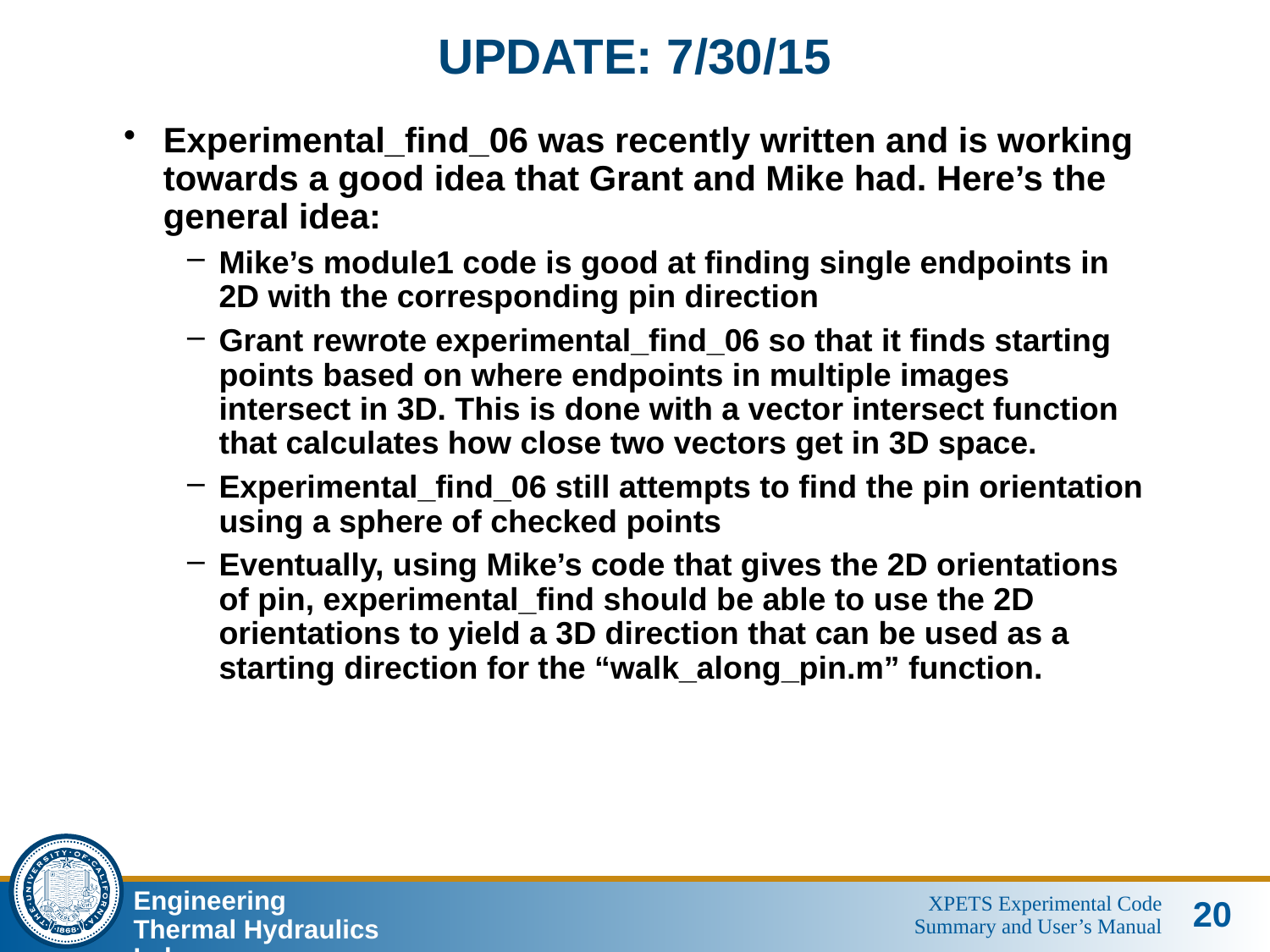

# UPDATE: 7/30/15
Experimental_find_06 was recently written and is working towards a good idea that Grant and Mike had. Here’s the general idea:
Mike’s module1 code is good at finding single endpoints in 2D with the corresponding pin direction
Grant rewrote experimental_find_06 so that it finds starting points based on where endpoints in multiple images intersect in 3D. This is done with a vector intersect function that calculates how close two vectors get in 3D space.
Experimental_find_06 still attempts to find the pin orientation using a sphere of checked points
Eventually, using Mike’s code that gives the 2D orientations of pin, experimental_find should be able to use the 2D orientations to yield a 3D direction that can be used as a starting direction for the “walk_along_pin.m” function.